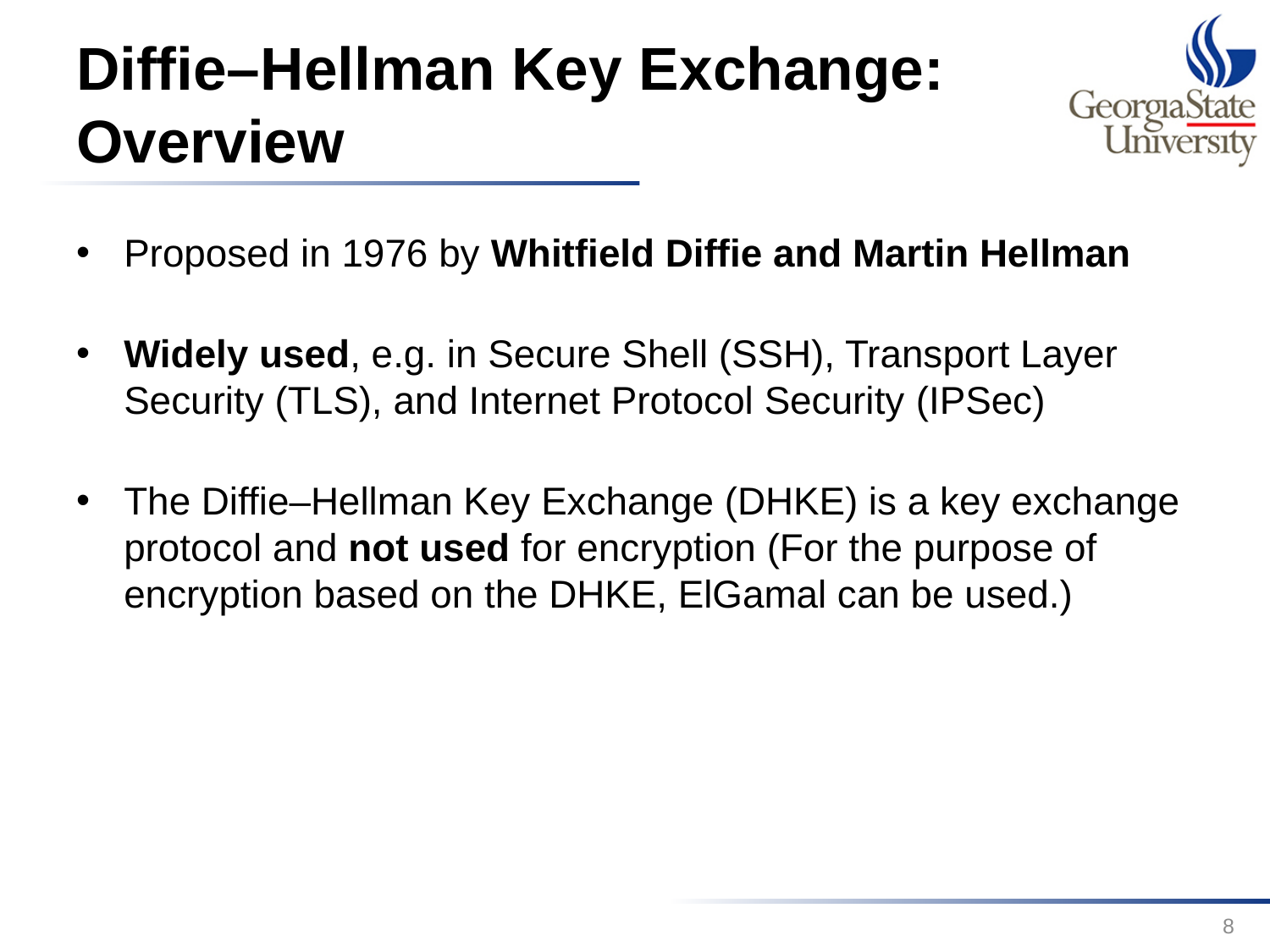

# Diffie–Hellman Key Exchange: Overview
Proposed in 1976 by Whitfield Diffie and Martin Hellman
Widely used, e.g. in Secure Shell (SSH), Transport Layer Security (TLS), and Internet Protocol Security (IPSec)
The Diffie–Hellman Key Exchange (DHKE) is a key exchange protocol and not used for encryption (For the purpose of encryption based on the DHKE, ElGamal can be used.)

8